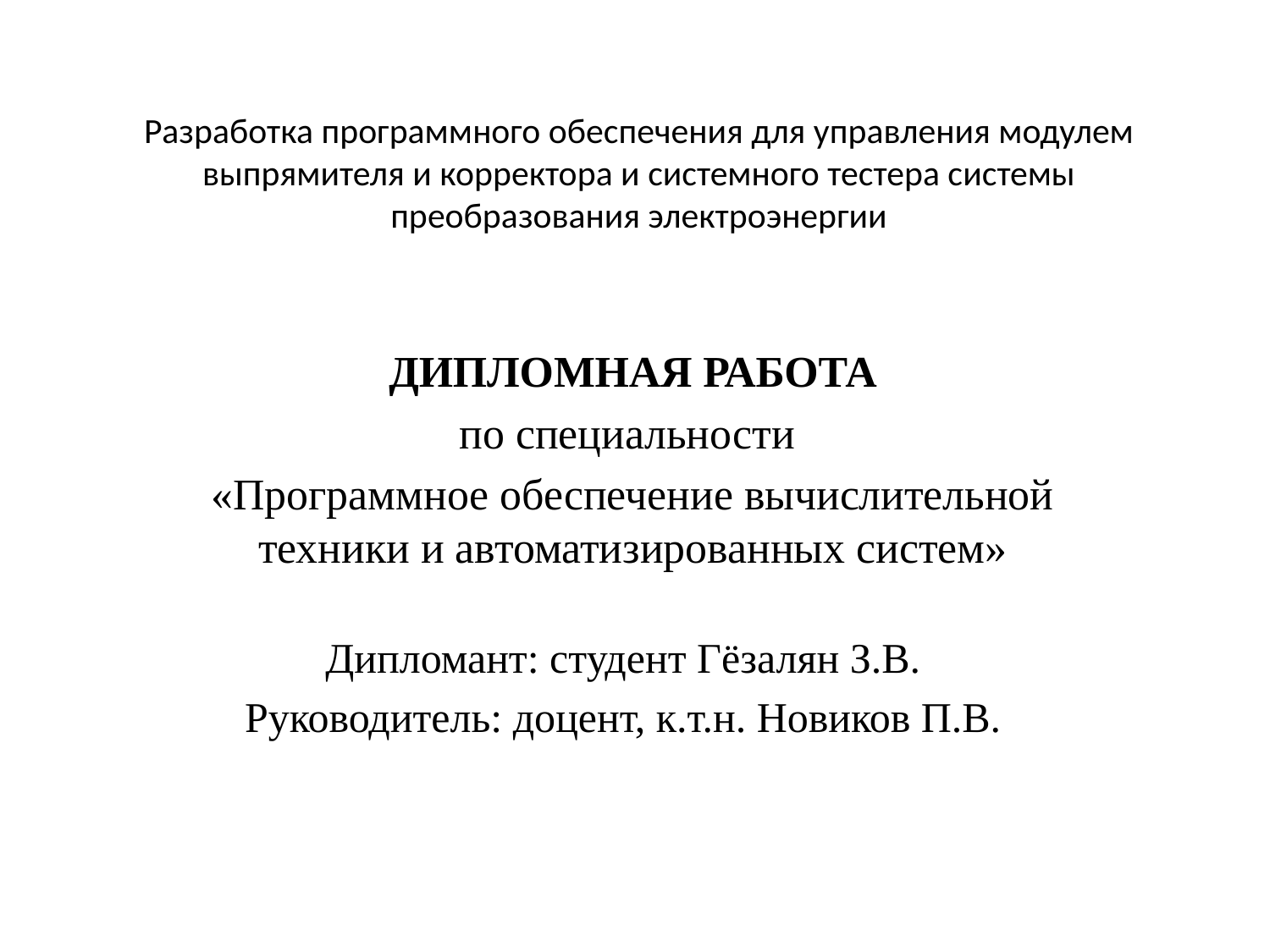

# Разработка программного обеспечения для управления модулем выпрямителя и корректора и системного тестера системы преобразования электроэнергии
ДИПЛОМНАЯ РАБОТА
по специальности
«Программное обеспечение вычислительной техники и автоматизированных систем»
Дипломант: студент Гёзалян З.В.
Руководитель: доцент, к.т.н. Новиков П.В.